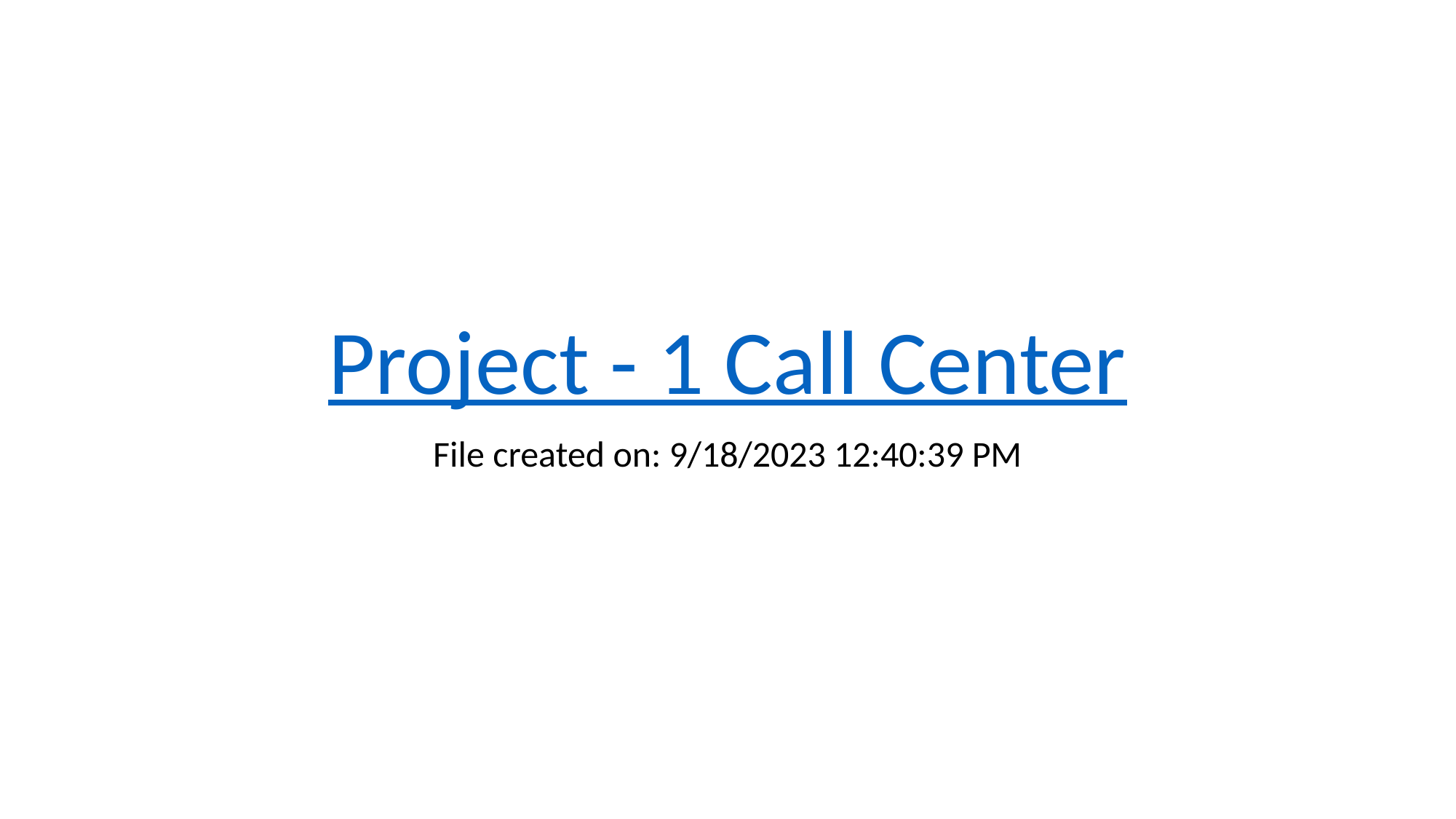

# Project - 1 Call Center
File created on: 9/18/2023 12:40:39 PM